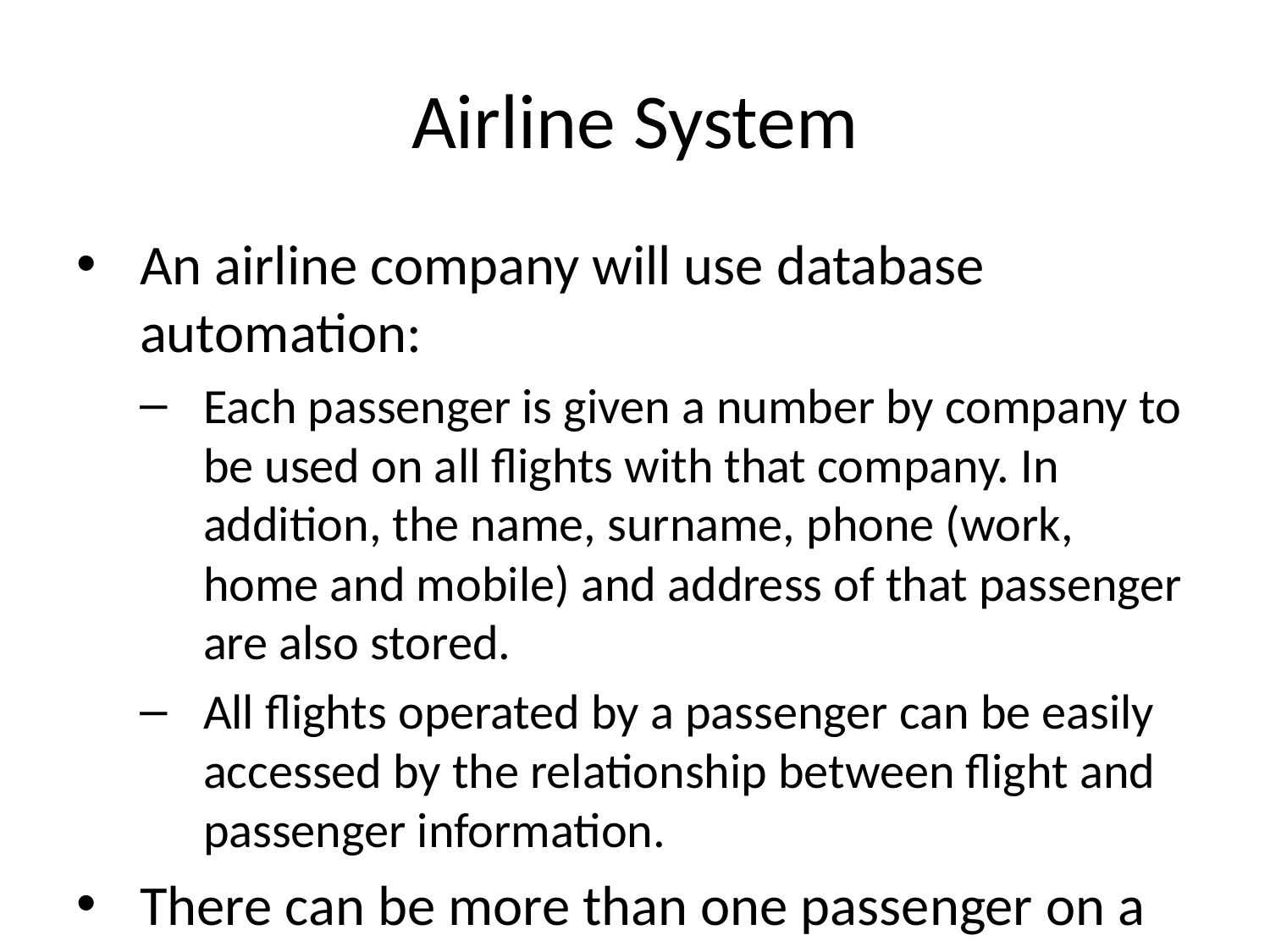

# Airline System
An airline company will use database automation:
Each passenger is given a number by company to be used on all flights with that company. In addition, the name, surname, phone (work, home and mobile) and address of that passenger are also stored.
All flights operated by a passenger can be easily accessed by the relationship between flight and passenger information.
There can be more than one passenger on a flight. There must be at least one passenger on a flight. A passenger must have taken at least one flight. A passenger may have joined more than one flight.
An airplane can make more than one flight. An aircraft may not be used on some flights. There must be a plane belonging to a flight.